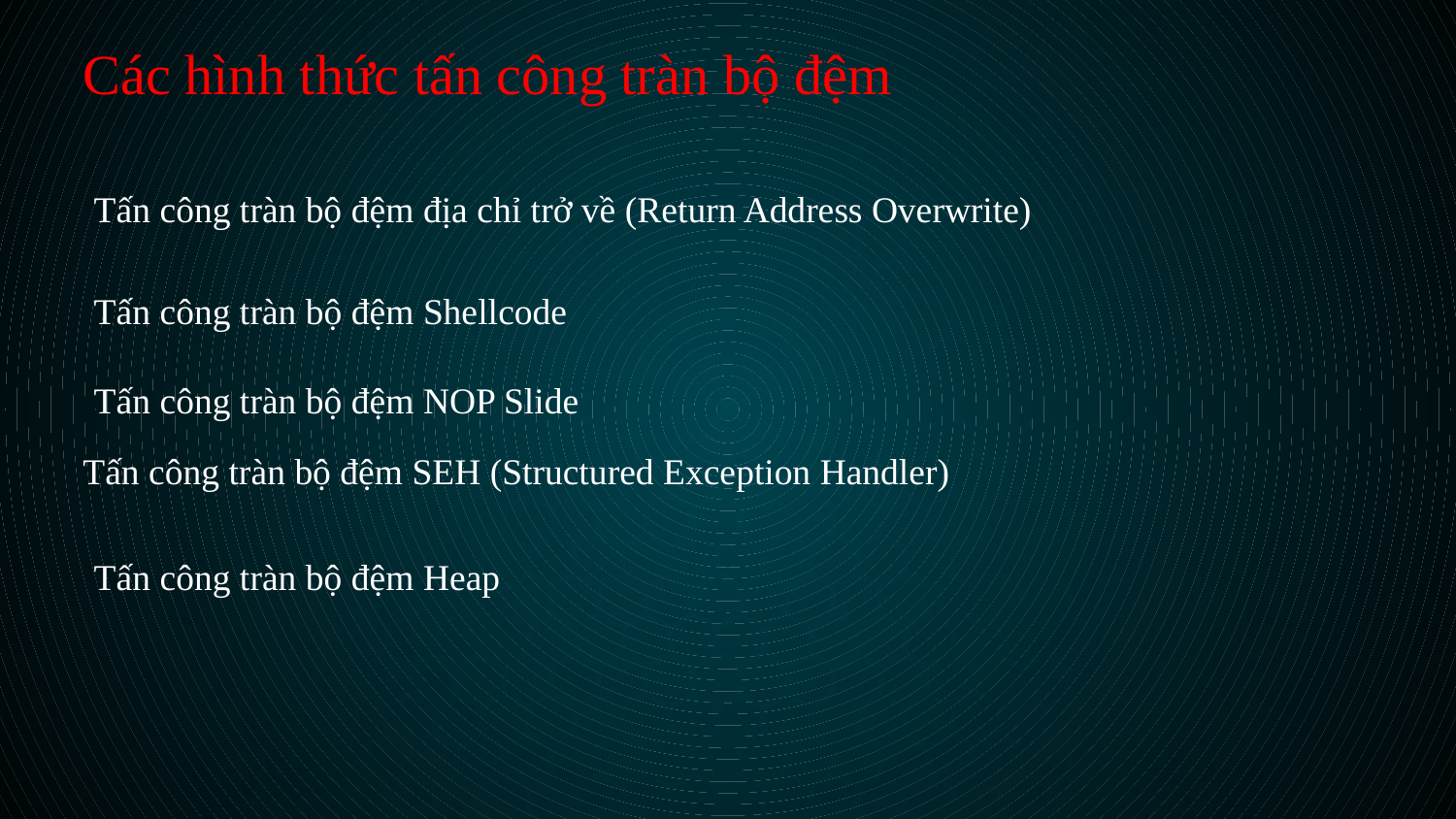

# Các hình thức tấn công tràn bộ đệm
Tấn công tràn bộ đệm địa chỉ trở về (Return Address Overwrite)
Tấn công tràn bộ đệm Shellcode
Tấn công tràn bộ đệm NOP Slide
Tấn công tràn bộ đệm SEH (Structured Exception Handler)
Tấn công tràn bộ đệm Heap